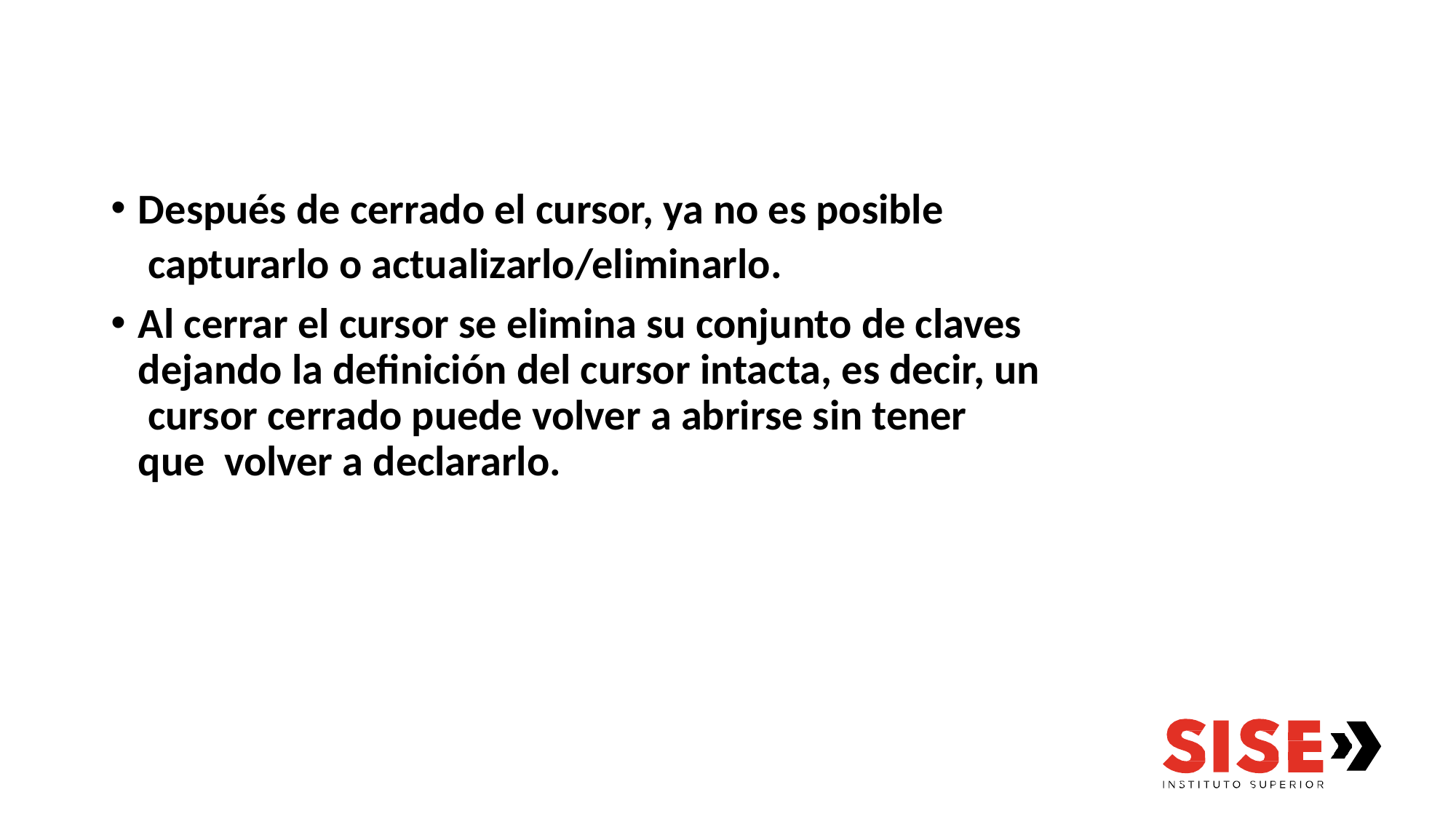

Después de cerrado el cursor, ya no es posible  capturarlo o actualizarlo/eliminarlo.
Al cerrar el cursor se elimina su conjunto de claves  dejando la definición del cursor intacta, es decir, un  cursor cerrado puede volver a abrirse sin tener que  volver a declararlo.